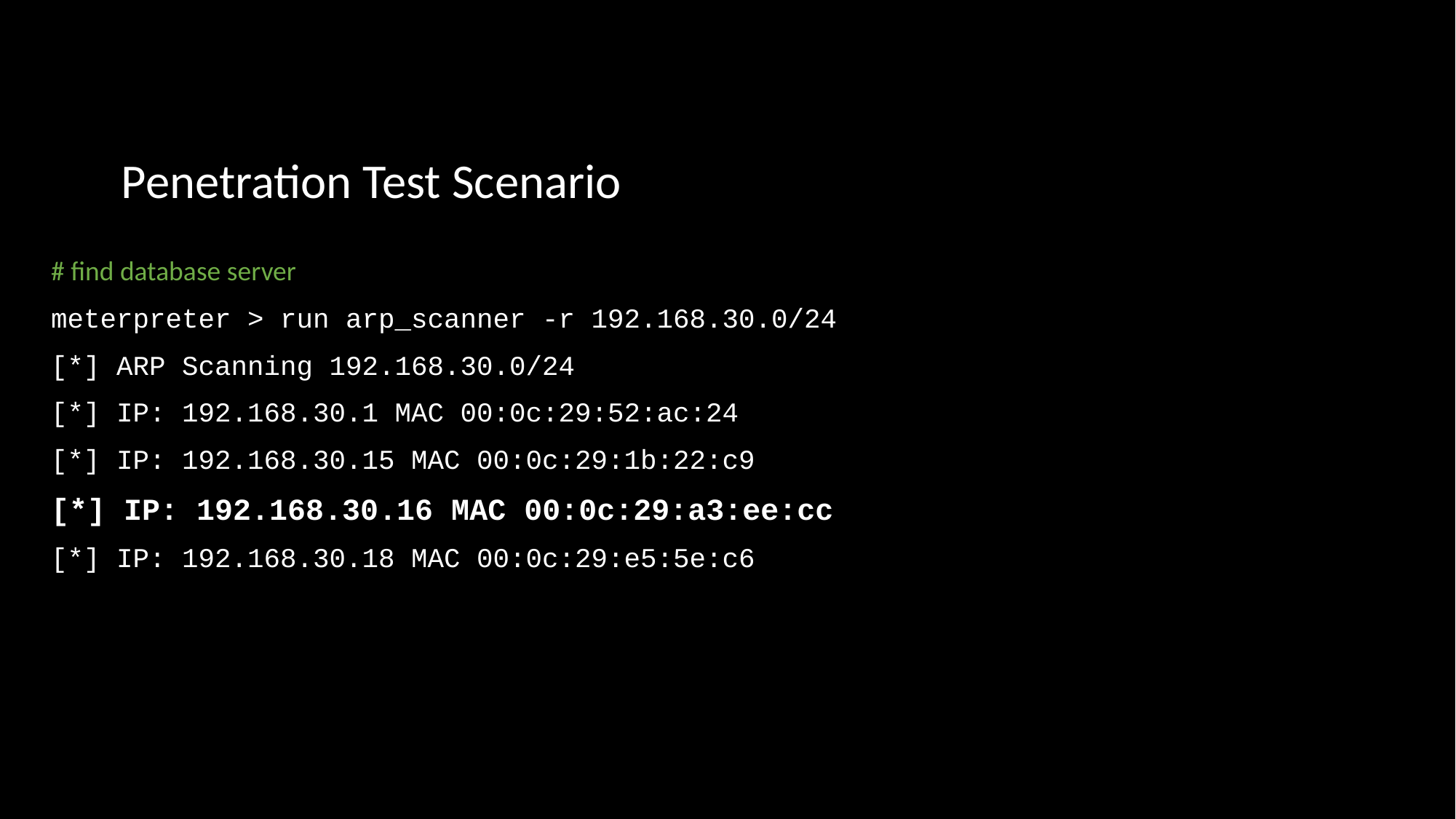

# Penetration Test Scenario
# find database server
meterpreter > run arp_scanner -r 192.168.30.0/24
[*] ARP Scanning 192.168.30.0/24
[*] IP: 192.168.30.1 MAC 00:0c:29:52:ac:24
[*] IP: 192.168.30.15 MAC 00:0c:29:1b:22:c9
[*] IP: 192.168.30.16 MAC 00:0c:29:a3:ee:cc
[*] IP: 192.168.30.18 MAC 00:0c:29:e5:5e:c6